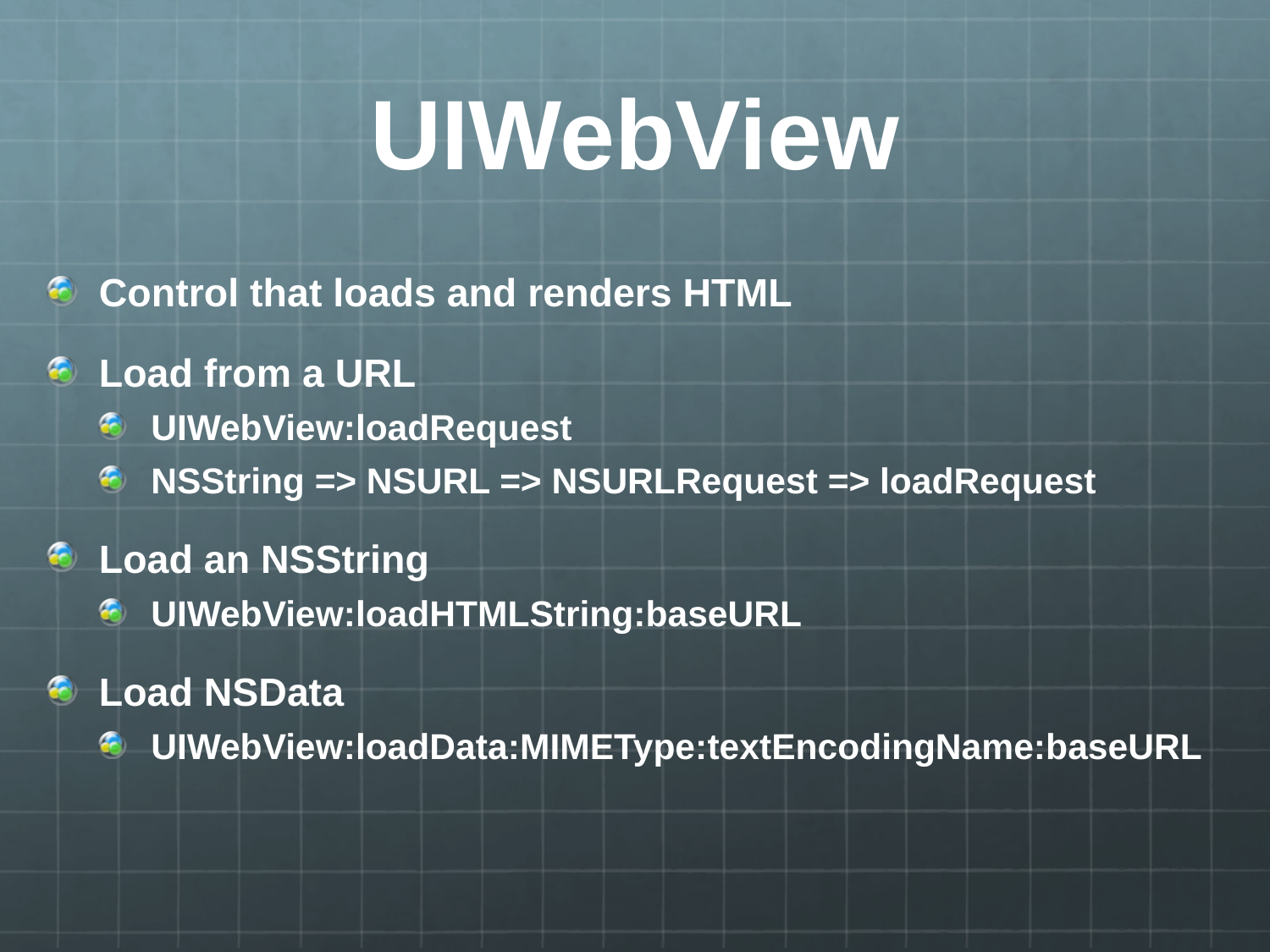

# UIWebView
Control that loads and renders HTML
Load from a URL
UIWebView:loadRequest
NSString => NSURL => NSURLRequest => loadRequest
Load an NSString
UIWebView:loadHTMLString:baseURL
Load NSData
UIWebView:loadData:MIMEType:textEncodingName:baseURL